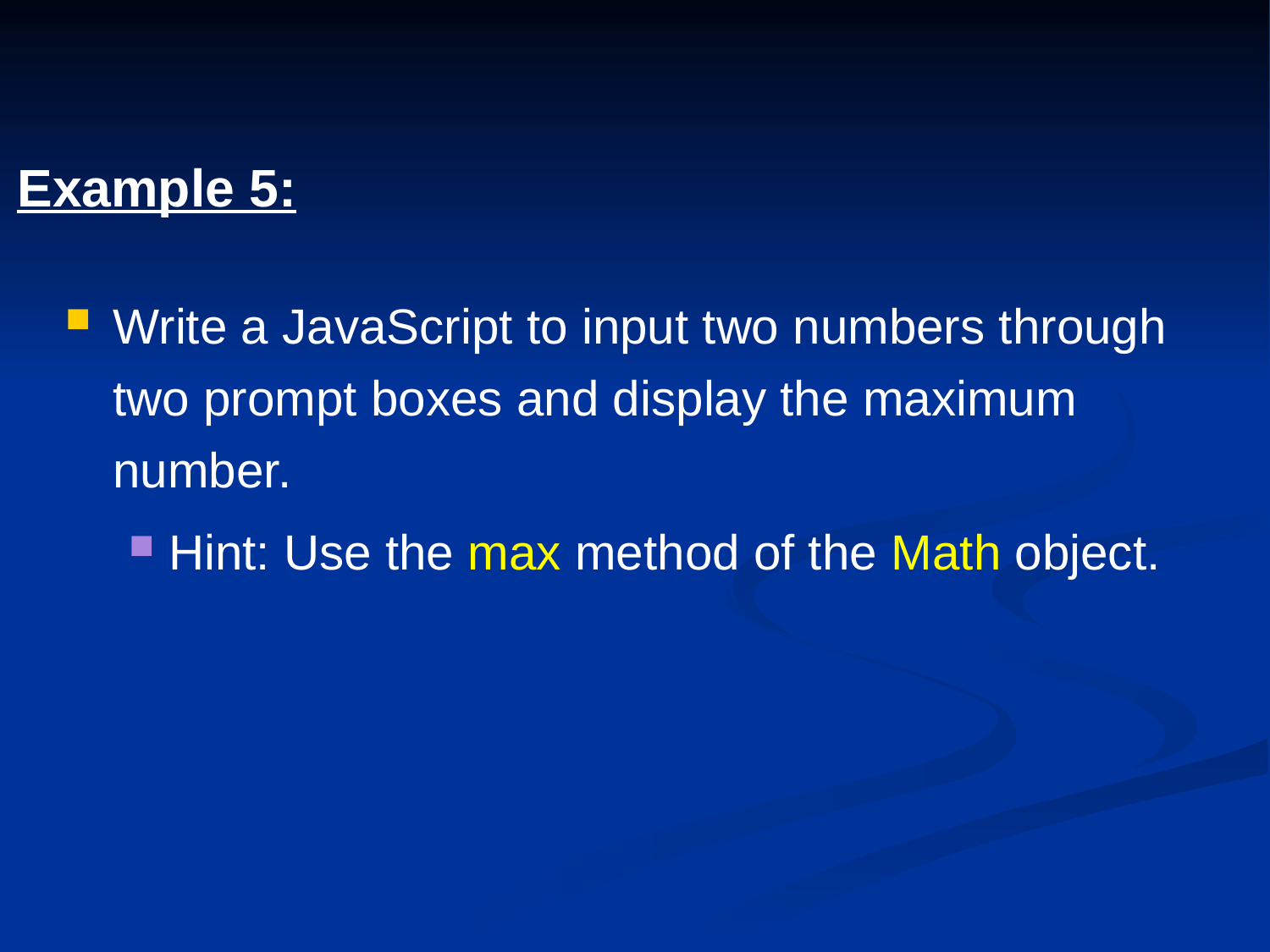

Example 5:
Write a JavaScript to input two numbers through two prompt boxes and display the maximum number.
Hint: Use the max method of the Math object.